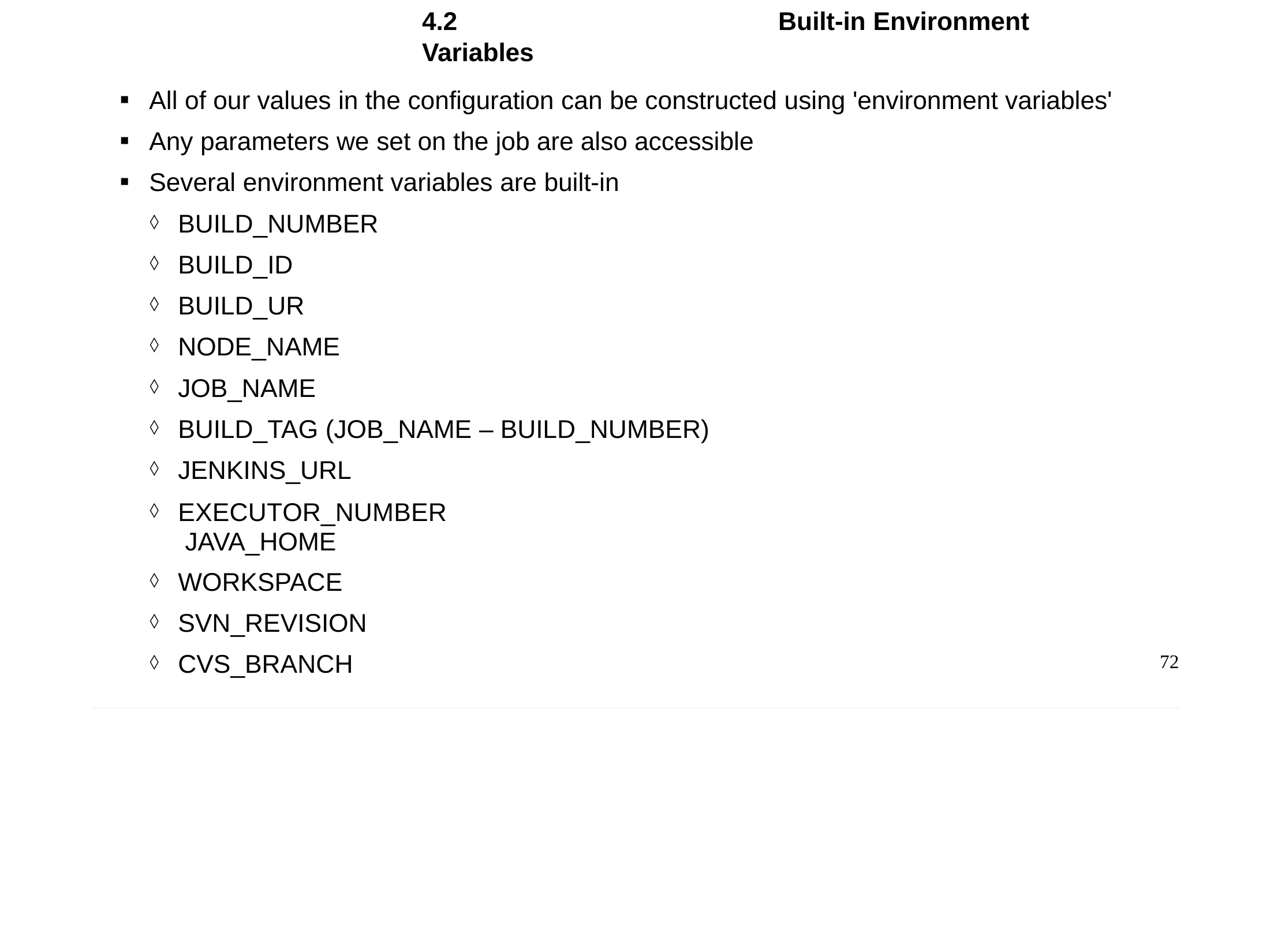

Chapter 4 - Advanced Jobs
4.2	Built-in Environment Variables
All of our values in the configuration can be constructed using 'environment variables'
Any parameters we set on the job are also accessible
Several environment variables are built-in
BUILD_NUMBER
BUILD_ID
BUILD_UR
NODE_NAME
JOB_NAME
BUILD_TAG (JOB_NAME – BUILD_NUMBER)
JENKINS_URL
EXECUTOR_NUMBER  JAVA_HOME
WORKSPACE
SVN_REVISION
CVS_BRANCH
72